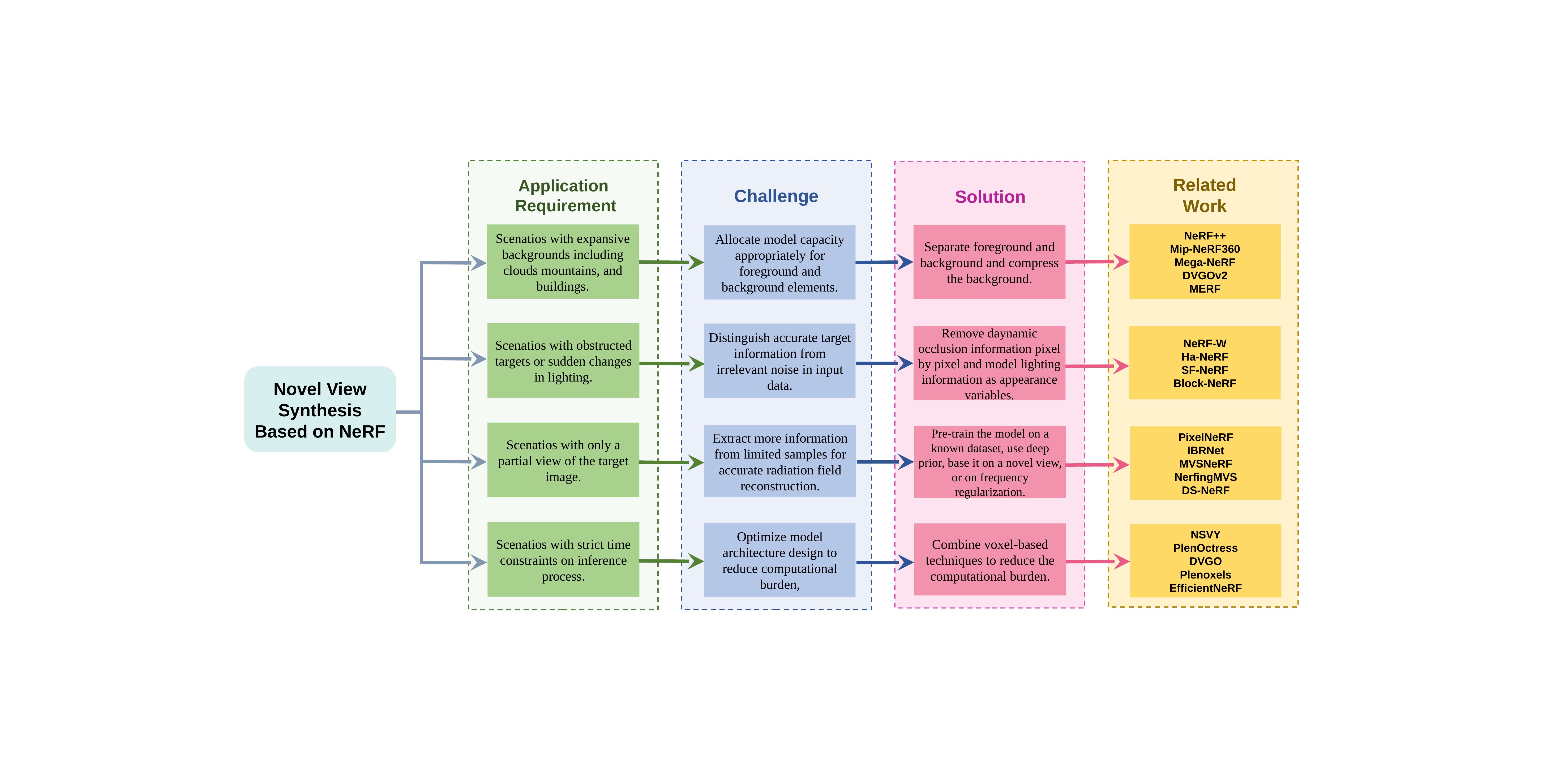

Related
Work
Application
Requirement
Challenge
Solution
NeRF++
Mip-NeRF360
Mega-NeRF
DVGOv2
MERF
Scenatios with expansive backgrounds including clouds mountains, and buildings.
Separate foreground and background and compress the background.
Allocate model capacity appropriately for foreground and background elements.
Scenatios with obstructed targets or sudden changes in lighting.
Distinguish accurate target information from irrelevant noise in input data.
Remove daynamic occlusion information pixel by pixel and model lighting information as appearance variables.
NeRF-W
Ha-NeRF
SF-NeRF
Block-NeRF
Novel View Synthesis Based on NeRF
Scenatios with only a partial view of the target image.
Extract more information from limited samples for accurate radiation field reconstruction.
Pre-train the model on a known dataset, use deep prior, base it on a novel view, or on frequency regularization.
PixelNeRF
IBRNet
MVSNeRF
NerfingMVS
DS-NeRF
Scenatios with strict time constraints on inference process.
Optimize model architecture design to reduce computational burden,
Combine voxel-based techniques to reduce the computational burden.
NSVY
PlenOctress
DVGO
Plenoxels
EfficientNeRF